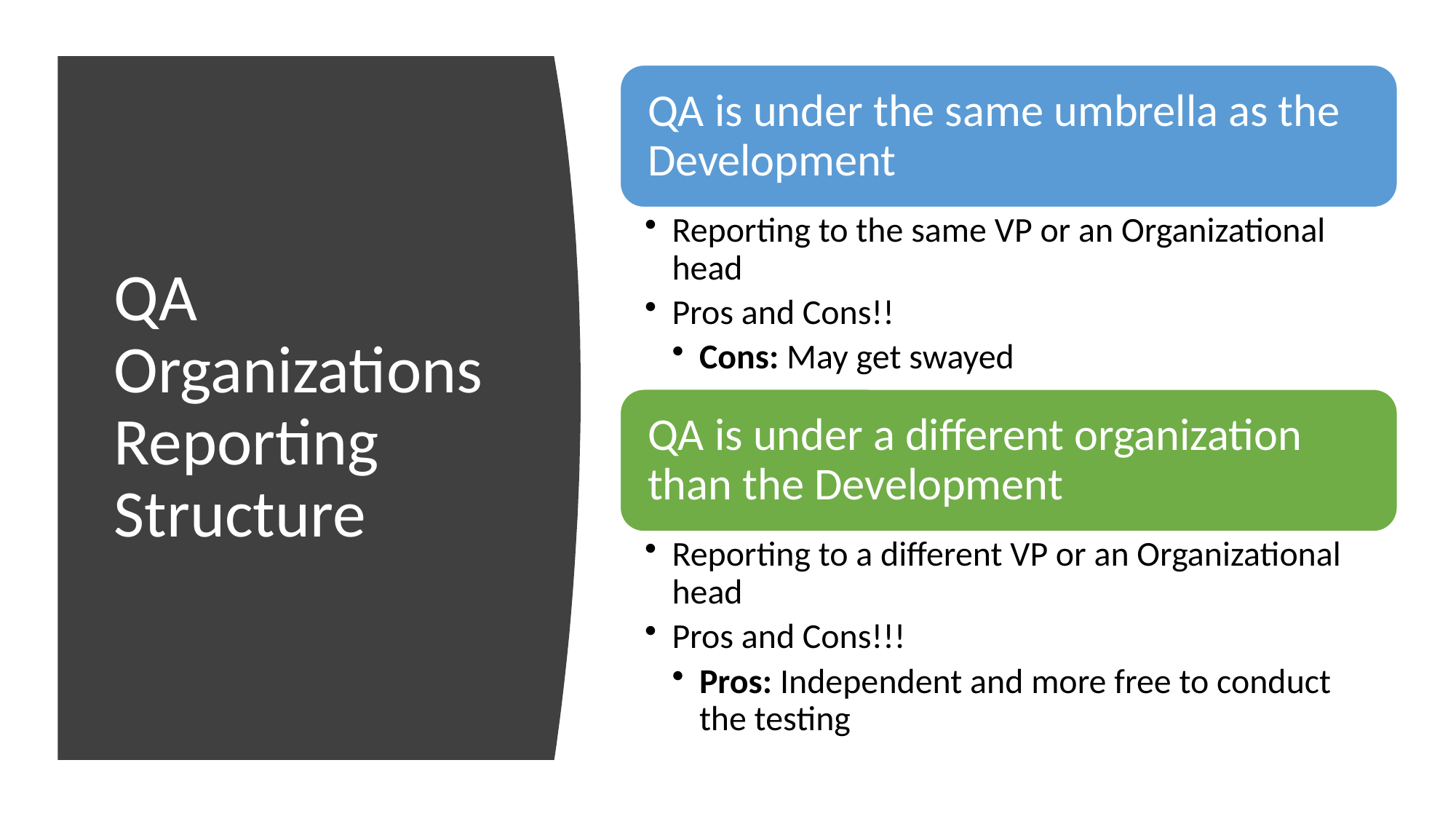

QA is under the same umbrella as the Development
Reporting to the same VP or an Organizational head
Pros and Cons!!
Cons: May get swayed
QA is under a different organization than the Development
Reporting to a different VP or an Organizational head
Pros and Cons!!!
Pros: Independent and more free to conduct the testing

# QA Organizations Reporting Structure